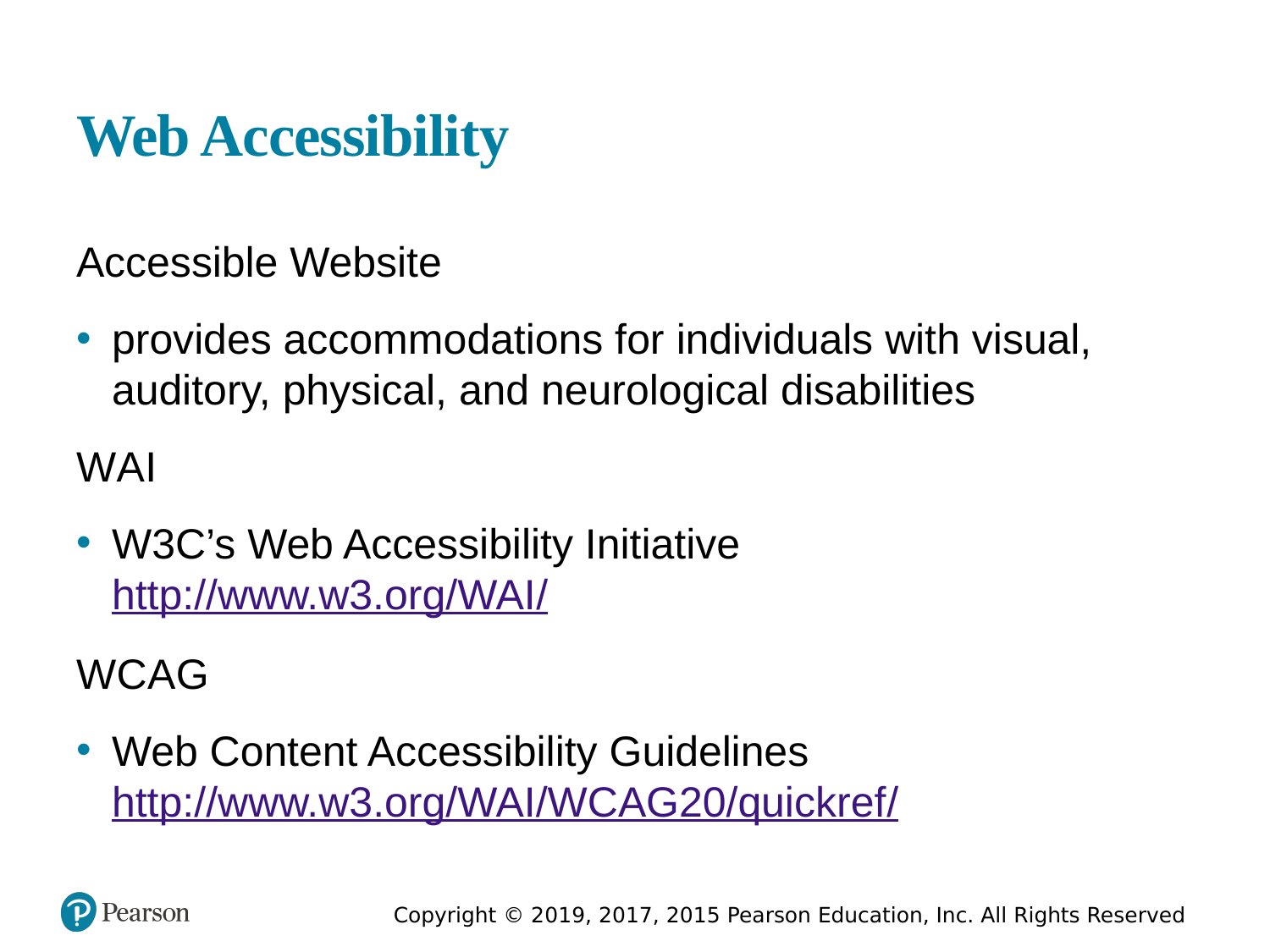

# Web Accessibility
Accessible Website
provides accommodations for individuals with visual, auditory, physical, and neurological disabilities
W A I
W3C’s Web Accessibility Initiative
http://www.w3.org/WAI/
W C A G
Web Content Accessibility Guidelines http://www.w3.org/WAI/WCAG20/quickref/